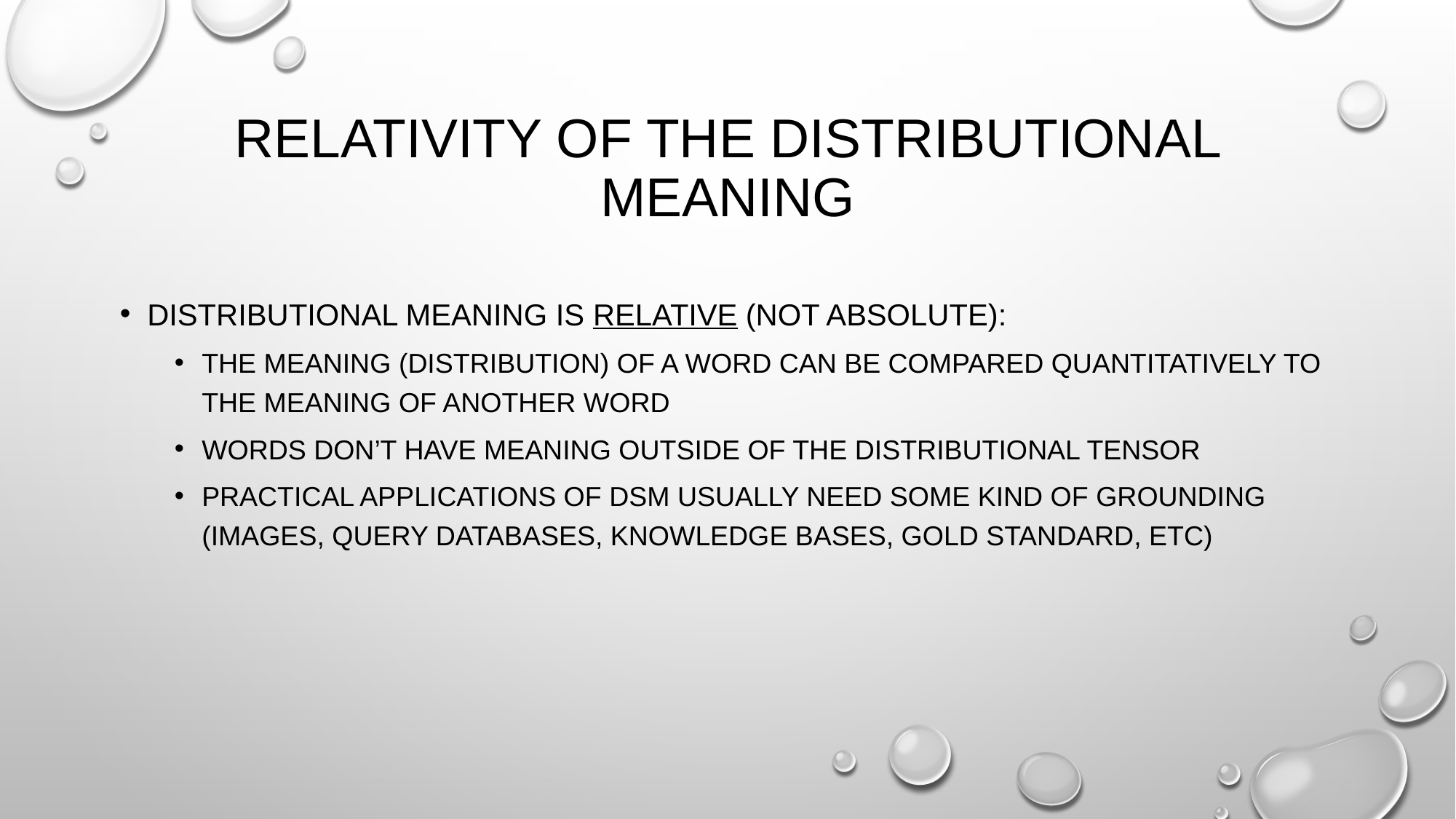

# Relativity of the distributional meaning
Distributional meaning is relative (not absolute):
The meaning (distribution) of a word can be compared quantitatively to the meaning of another word
words don’t have meaning outside of the distributional tensor
Practical applications of DSM usually need some kind of grounding (images, query databases, knowledge bases, gold standard, etc)